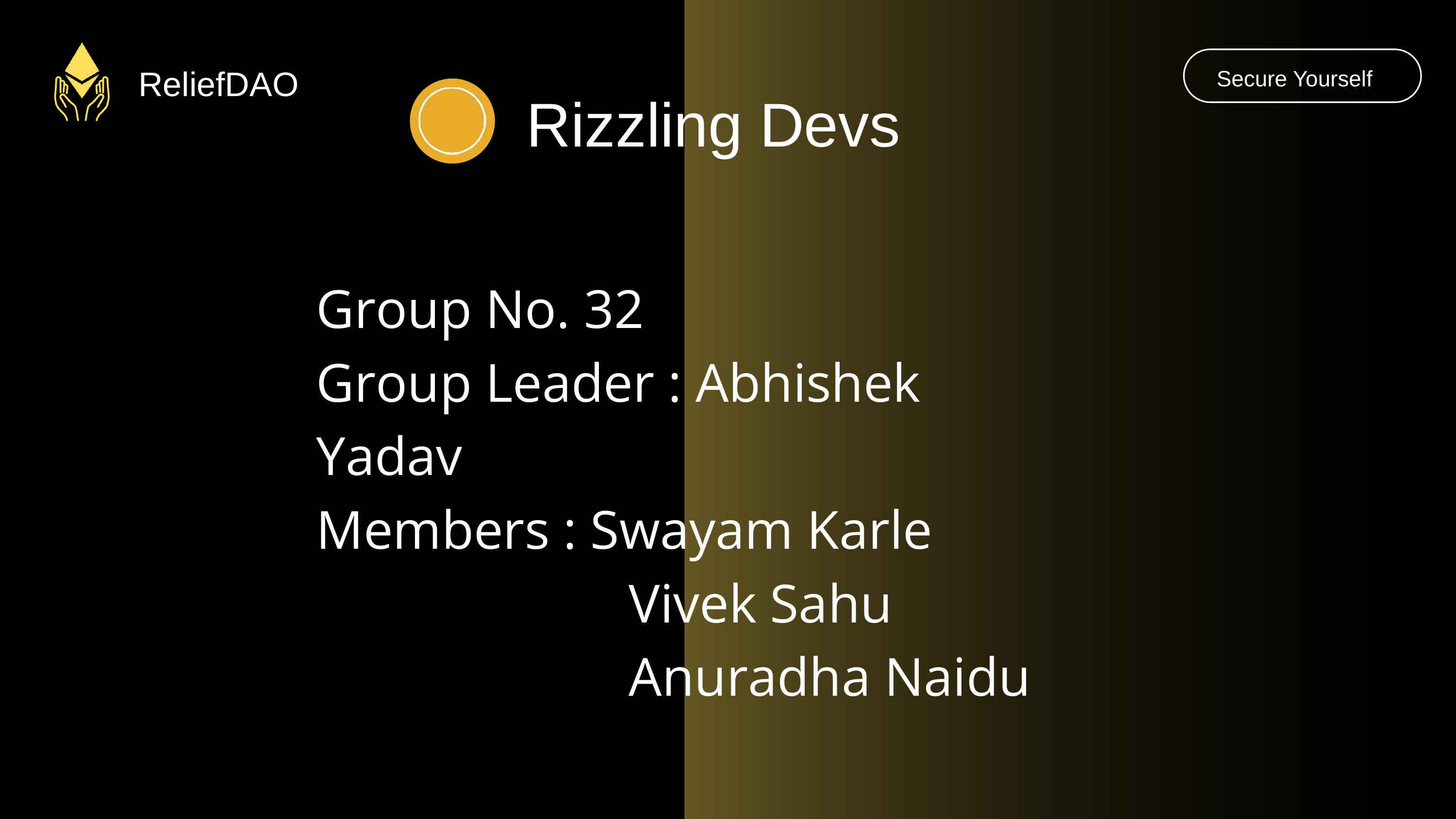

Secure Yourself
ReliefDAO
Rizzling Devs

Group No. 32
Group Leader : Abhishek Yadav
Members : Swayam Karle
                       Vivek Sahu
                       Anuradha Naidu